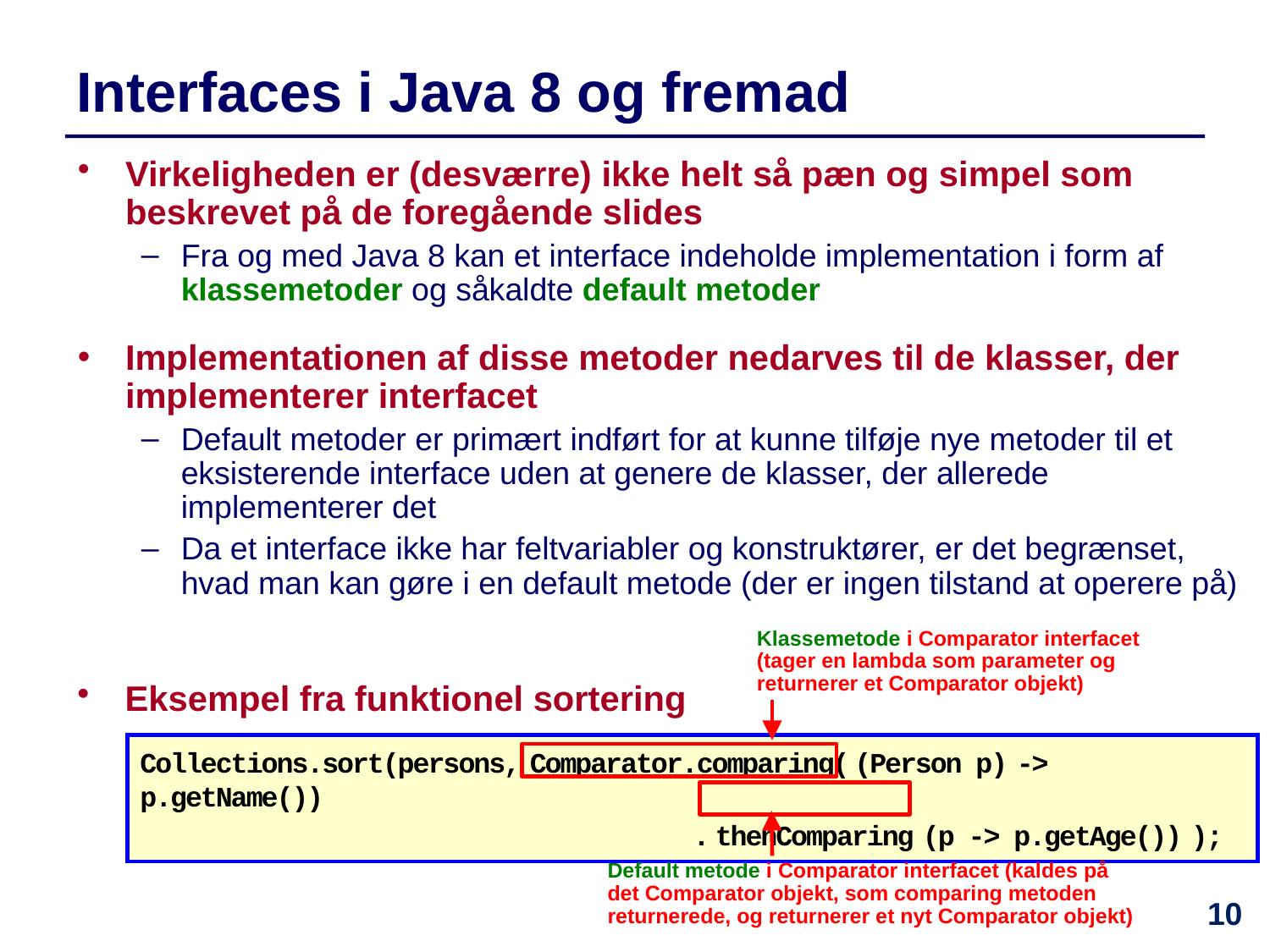

Interfaces i Java 8 og fremad
Virkeligheden er (desværre) ikke helt så pæn og simpel som beskrevet på de foregående slides
Fra og med Java 8 kan et interface indeholde implementation i form af klassemetoder og såkaldte default metoder
Implementationen af disse metoder nedarves til de klasser, der implementerer interfacet
Default metoder er primært indført for at kunne tilføje nye metoder til et eksisterende interface uden at genere de klasser, der allerede implementerer det
Da et interface ikke har feltvariabler og konstruktører, er det begrænset, hvad man kan gøre i en default metode (der er ingen tilstand at operere på)
Klassemetode i Comparator interfacet
(tager en lambda som parameter og returnerer et Comparator objekt)
Eksempel fra funktionel sortering

Collections.sort(persons, Comparator.comparing( (Person p) -> p.getName())
                                                                         . thenComparing (p -> p.getAge()) );

Default metode i Comparator interfacet (kaldes på det Comparator objekt, som comparing metoden returnerede, og returnerer et nyt Comparator objekt)
10